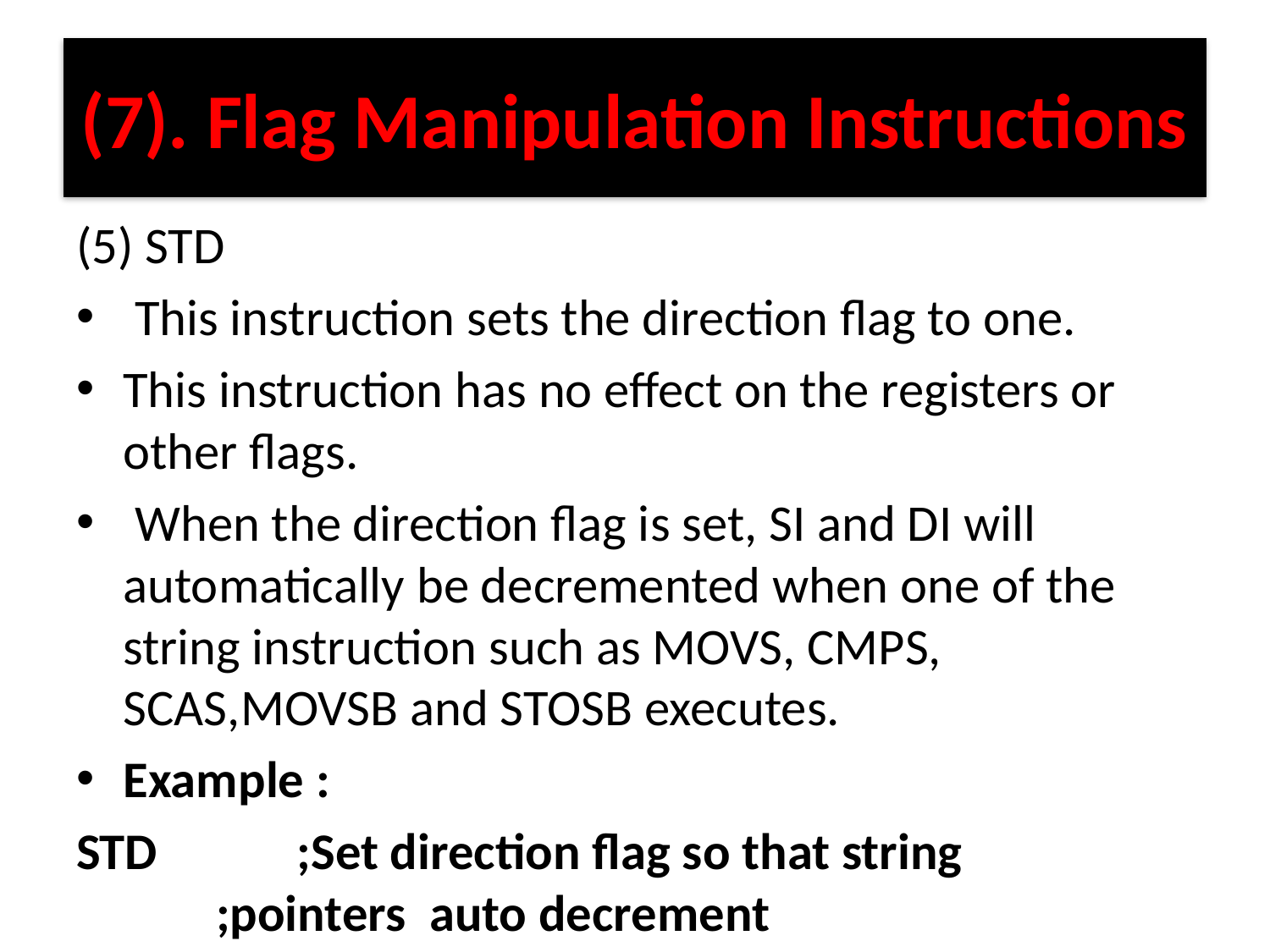

# (7). Flag Manipulation Instructions
(5) STD
 This instruction sets the direction flag to one.
This instruction has no effect on the registers or other flags.
 When the direction flag is set, SI and DI will automatically be decremented when one of the string instruction such as MOVS, CMPS, SCAS,MOVSB and STOSB executes.
Example :
STD            ;Set direction flag so that string 		        ;pointers  auto decrement